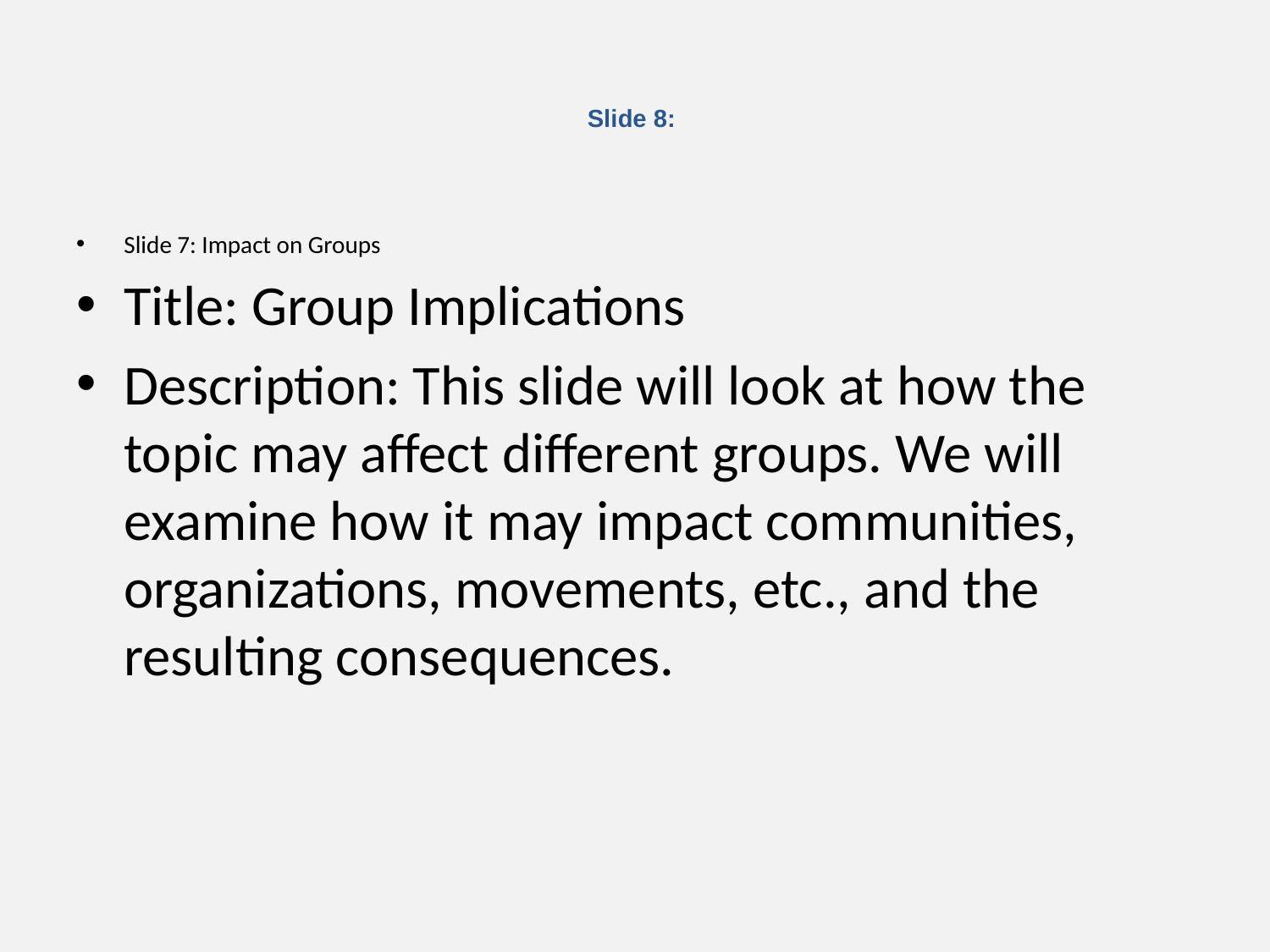

# Slide 8:
Slide 7: Impact on Groups
Title: Group Implications
Description: This slide will look at how the topic may affect different groups. We will examine how it may impact communities, organizations, movements, etc., and the resulting consequences.